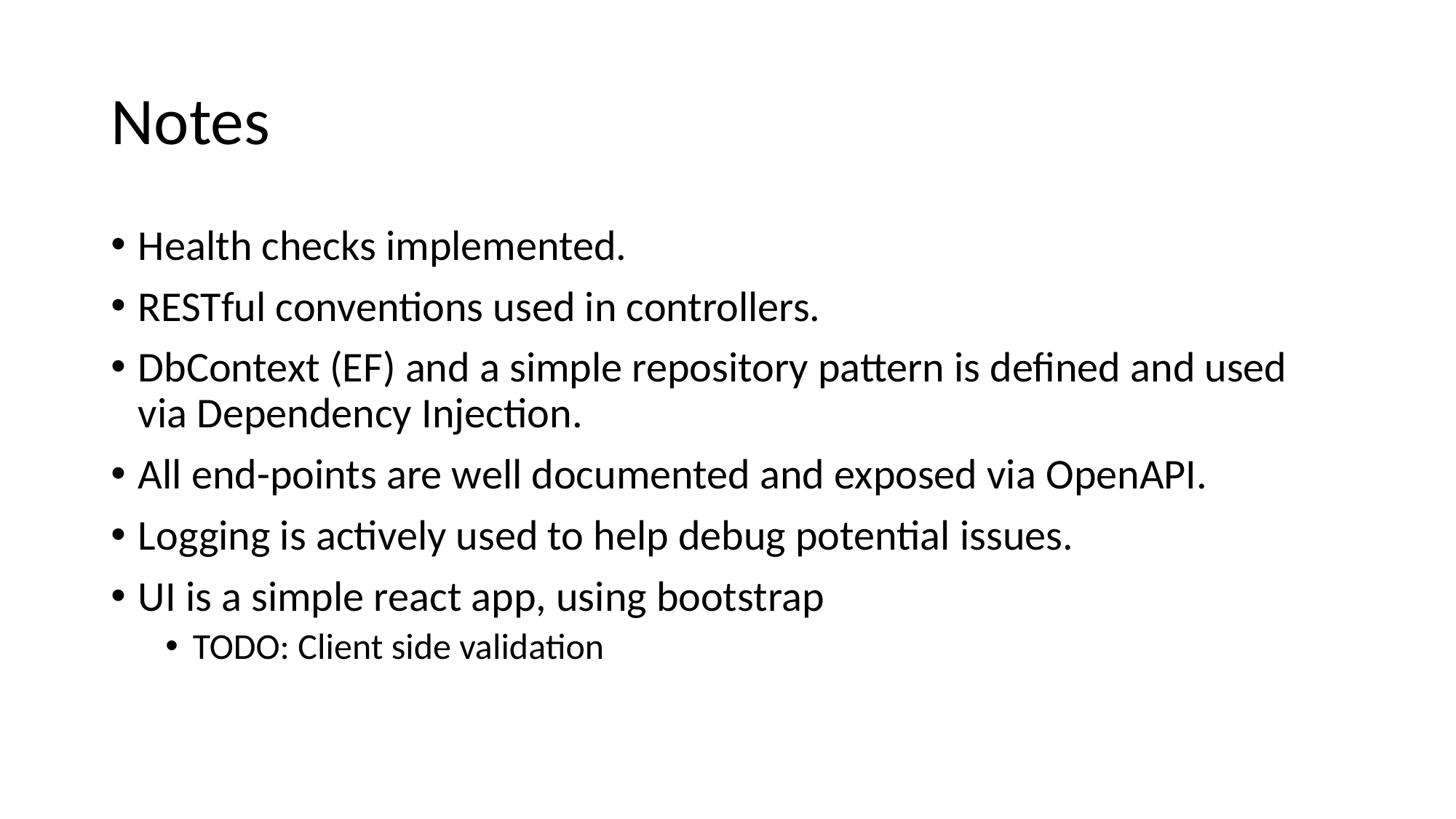

# Notes
Health checks implemented.
RESTful conventions used in controllers.
DbContext (EF) and a simple repository pattern is defined and used via Dependency Injection.
All end-points are well documented and exposed via OpenAPI.
Logging is actively used to help debug potential issues.
UI is a simple react app, using bootstrap
TODO: Client side validation